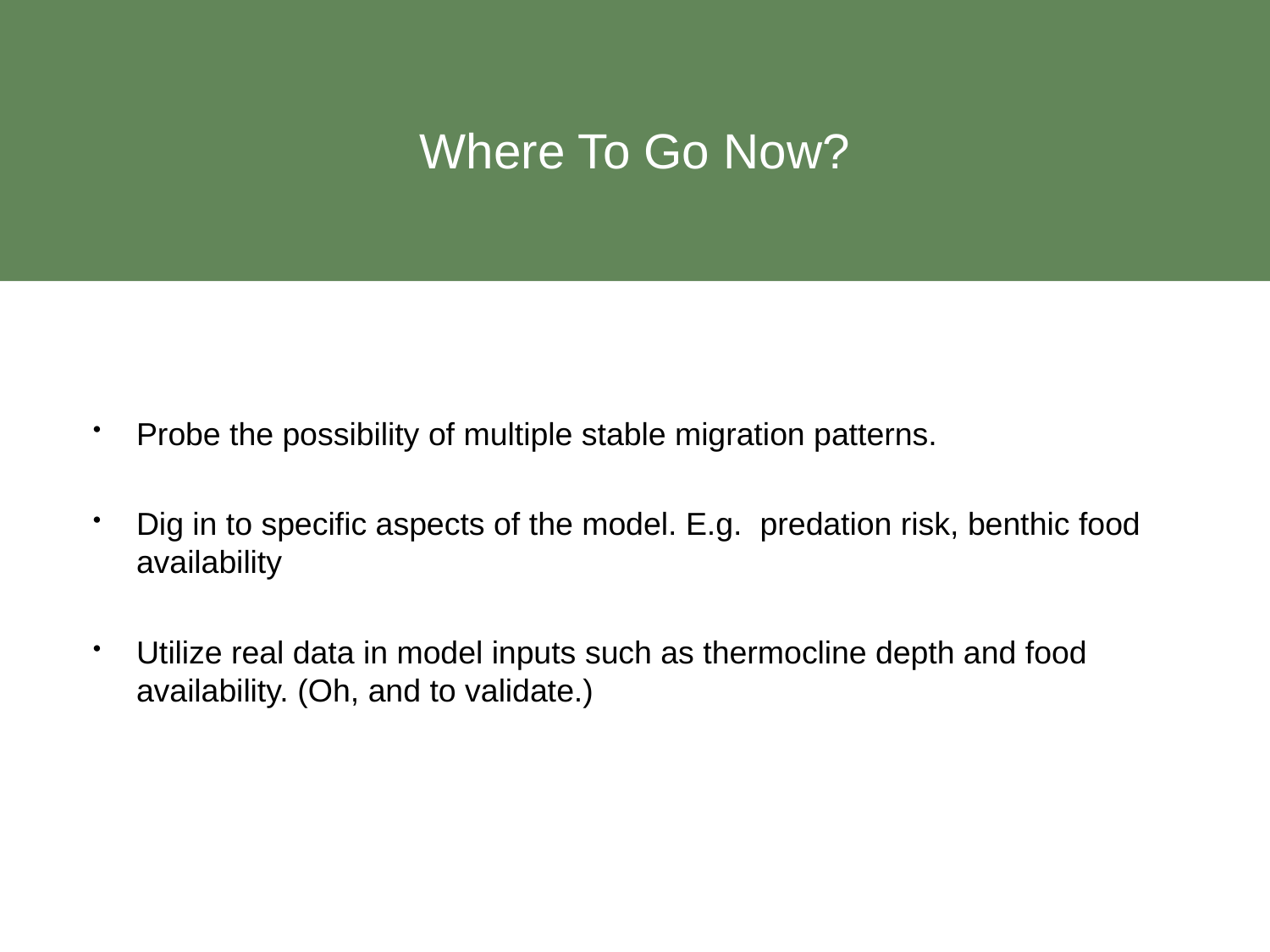

# Where To Go Now?
Probe the possibility of multiple stable migration patterns.
Dig in to specific aspects of the model. E.g.  predation risk, benthic food availability
Utilize real data in model inputs such as thermocline depth and food availability. (Oh, and to validate.)